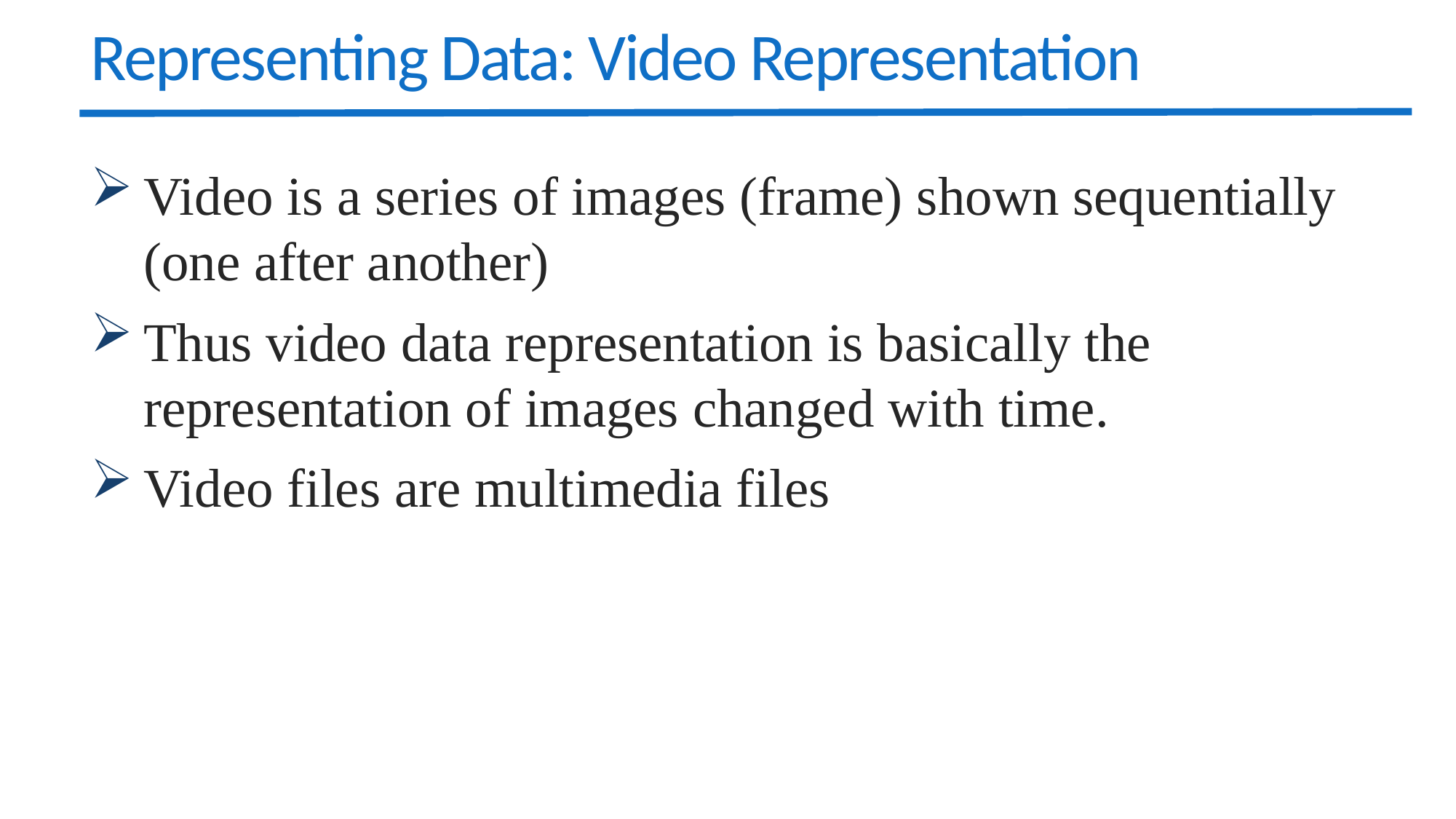

# Representing Data: Video Representation
Video is a series of images (frame) shown sequentially (one after another)
Thus video data representation is basically the representation of images changed with time.
Video files are multimedia files